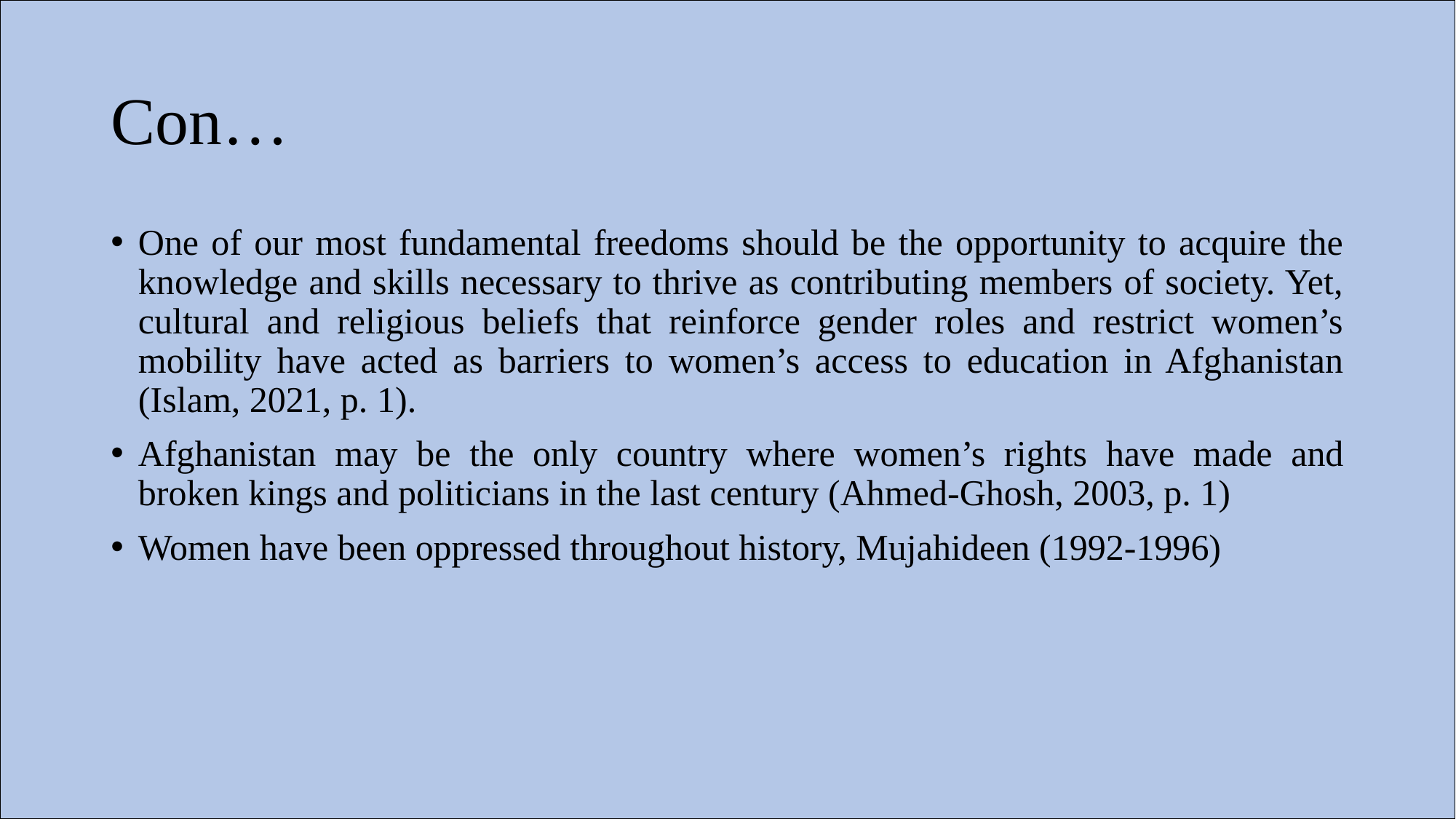

# Con…
One of our most fundamental freedoms should be the opportunity to acquire the knowledge and skills necessary to thrive as contributing members of society. Yet, cultural and religious beliefs that reinforce gender roles and restrict women’s mobility have acted as barriers to women’s access to education in Afghanistan (Islam, 2021, p. 1).
Afghanistan may be the only country where women’s rights have made and broken kings and politicians in the last century (Ahmed-Ghosh, 2003, p. 1)
Women have been oppressed throughout history, Mujahideen (1992-1996)